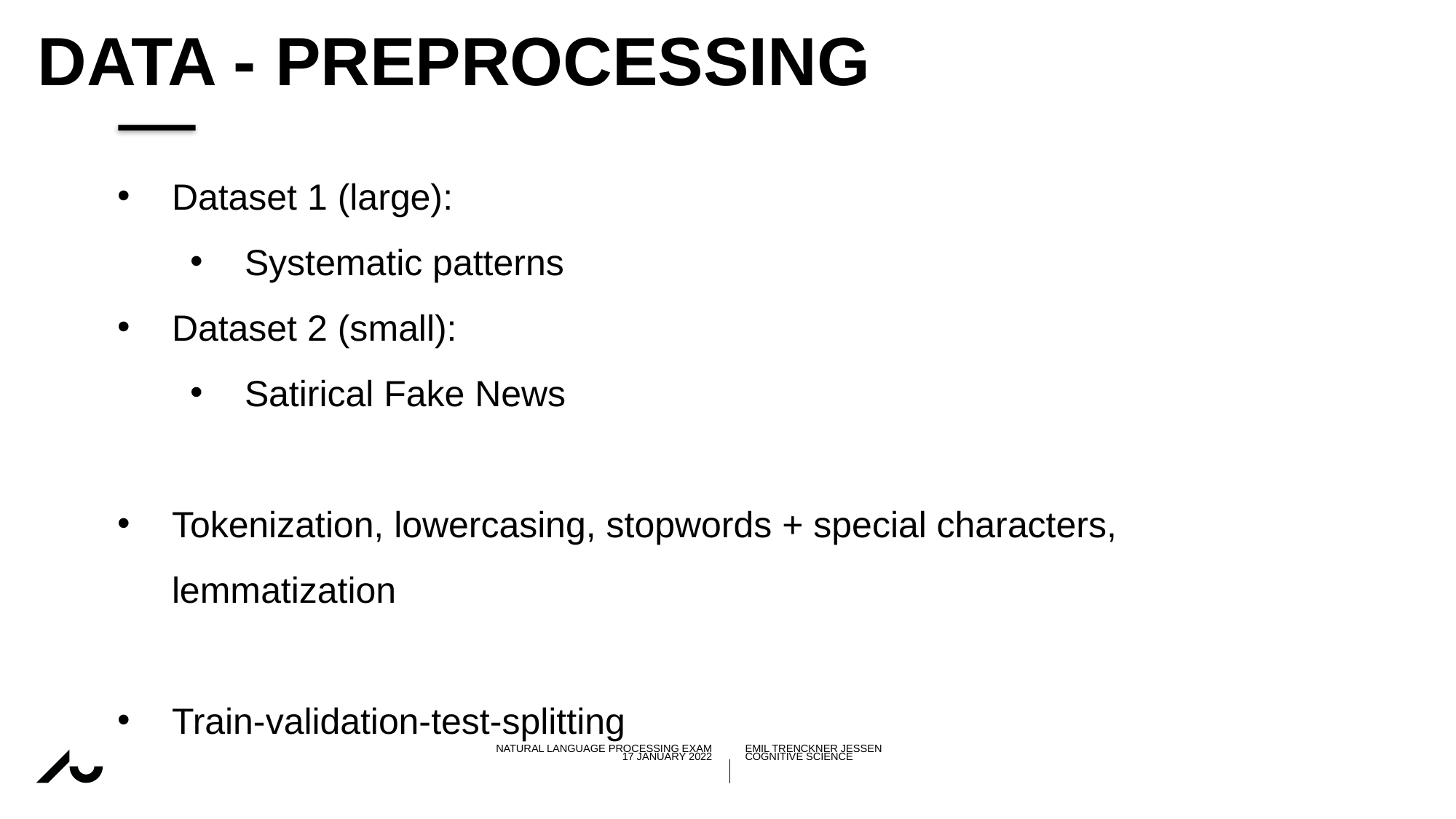

# Data - Preprocessing
Dataset 1 (large):
Systematic patterns
Dataset 2 (small):
Satirical Fake News

Tokenization, lowercasing, stopwords + special characters, lemmatization

Train-validation-test-splitting